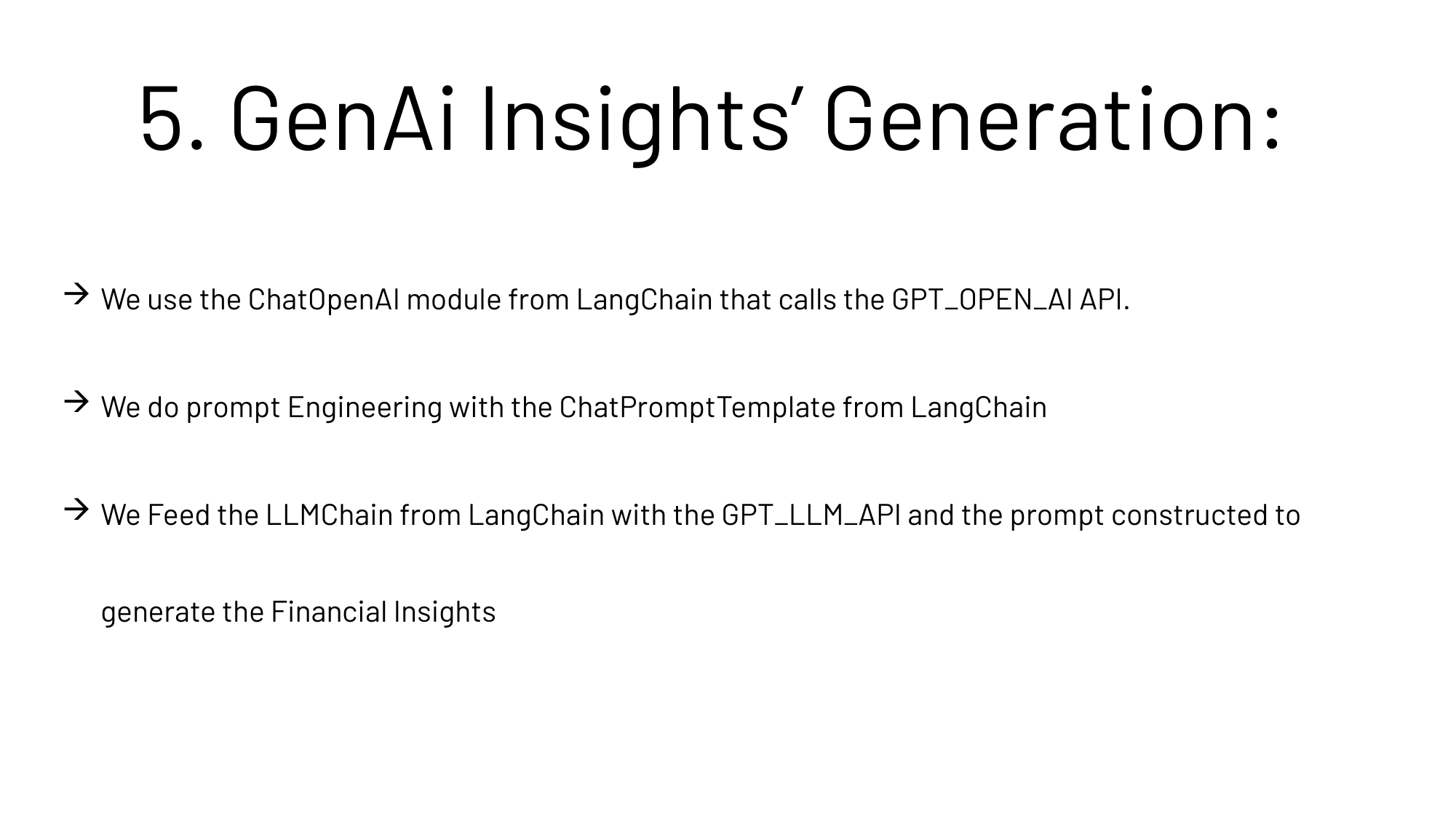

# 5. GenAi Insights’ Generation:
We use the ChatOpenAI module from LangChain that calls the GPT_OPEN_AI API.
We do prompt Engineering with the ChatPromptTemplate from LangChain
We Feed the LLMChain from LangChain with the GPT_LLM_API and the prompt constructed to generate the Financial Insights